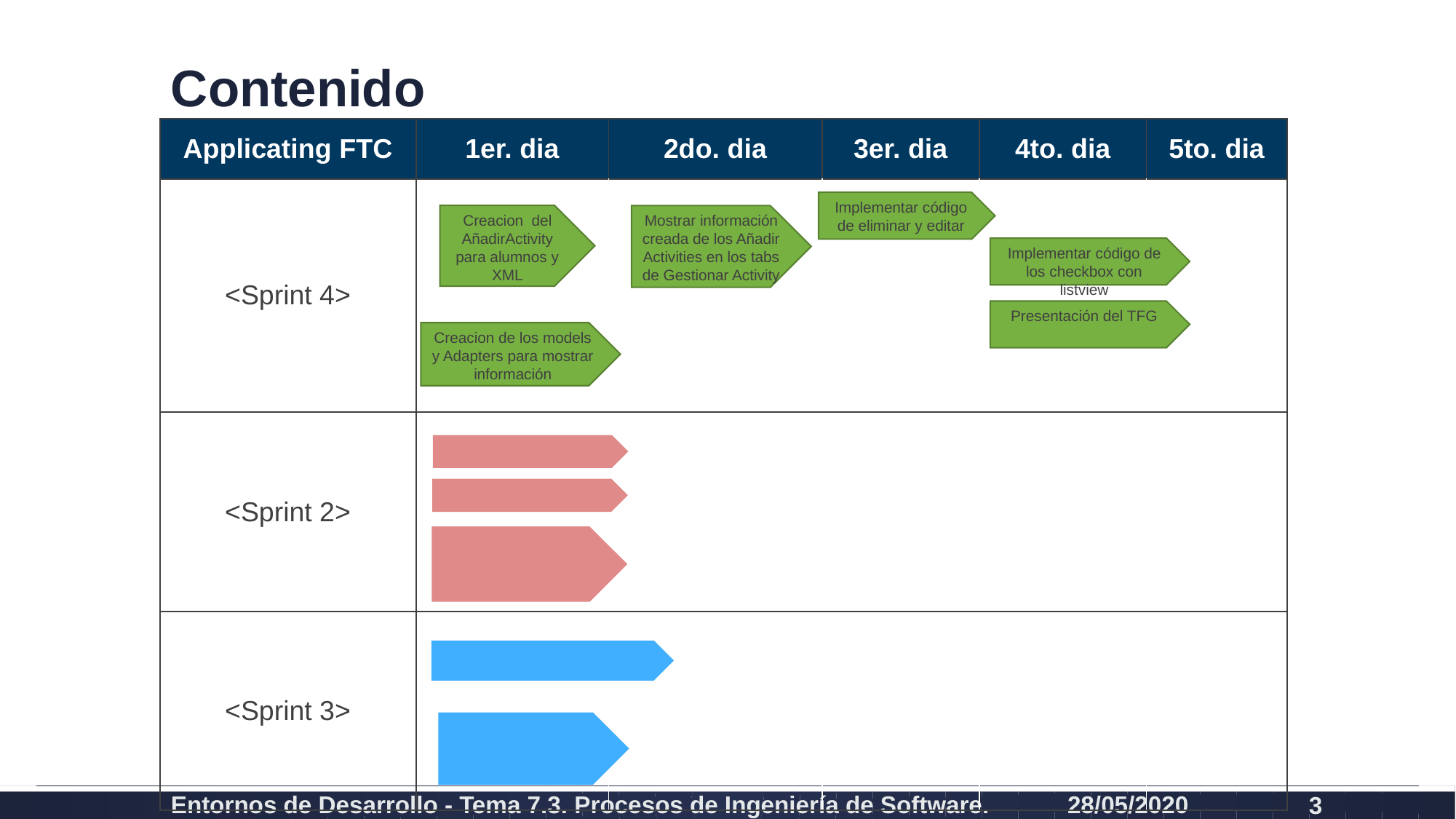

# Contenido
| Applicating FTC | 1er. dia | 2do. dia | 3er. dia | 4to. dia | 5to. dia |
| --- | --- | --- | --- | --- | --- |
| <Sprint 4> |  |  |  |  |  |
| <Sprint 2> |  |  |  |  |  |
| <Sprint 3> |  |  |  |  |  |

Implementar código de eliminar y editar

Creacion  del AñadirActivity para alumnos y XML

Mostrar información creada de los Añadir Activities en los tabs de Gestionar Activity
Implementar código de los checkbox con listview

Presentación del TFG

Creacion de los models y Adapters para mostrar información

Entornos de Desarrollo - Tema 7.3. Procesos de Ingeniería de Software.
28/05/2020
3